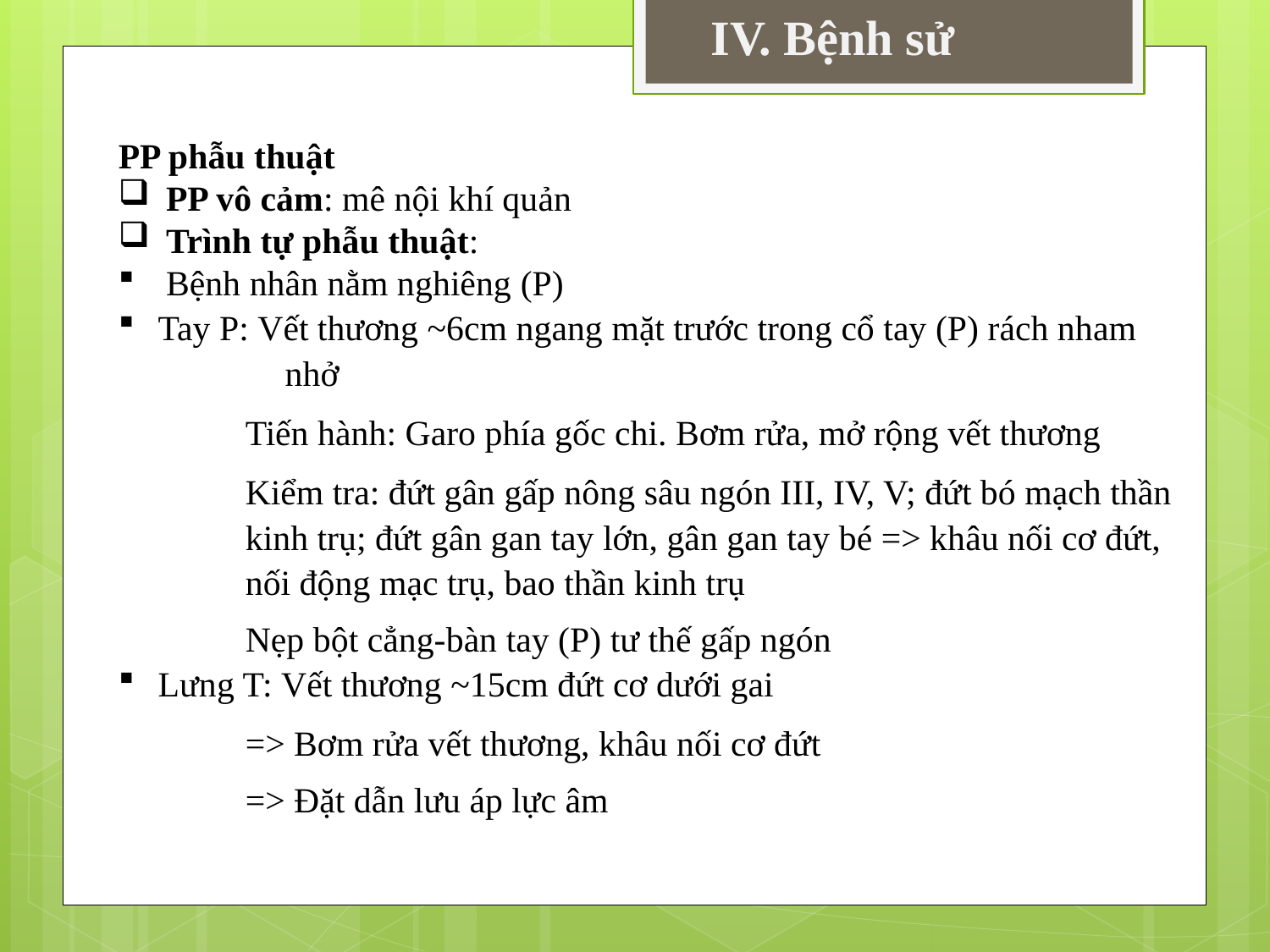

IV. Bệnh sử
PP phẫu thuật
PP vô cảm: mê nội khí quản
Trình tự phẫu thuật:
Bệnh nhân nằm nghiêng (P)
Tay P: Vết thương ~6cm ngang mặt trước trong cổ tay (P) rách nham 	nhở
	Tiến hành: Garo phía gốc chi. Bơm rửa, mở rộng vết thương
	Kiểm tra: đứt gân gấp nông sâu ngón III, IV, V; đứt bó mạch thần 	kinh trụ; đứt gân gan tay lớn, gân gan tay bé => khâu nối cơ đứt, 	nối động mạc trụ, bao thần kinh trụ
	Nẹp bột cẳng-bàn tay (P) tư thế gấp ngón
Lưng T: Vết thương ~15cm đứt cơ dưới gai
	=> Bơm rửa vết thương, khâu nối cơ đứt
	=> Đặt dẫn lưu áp lực âm